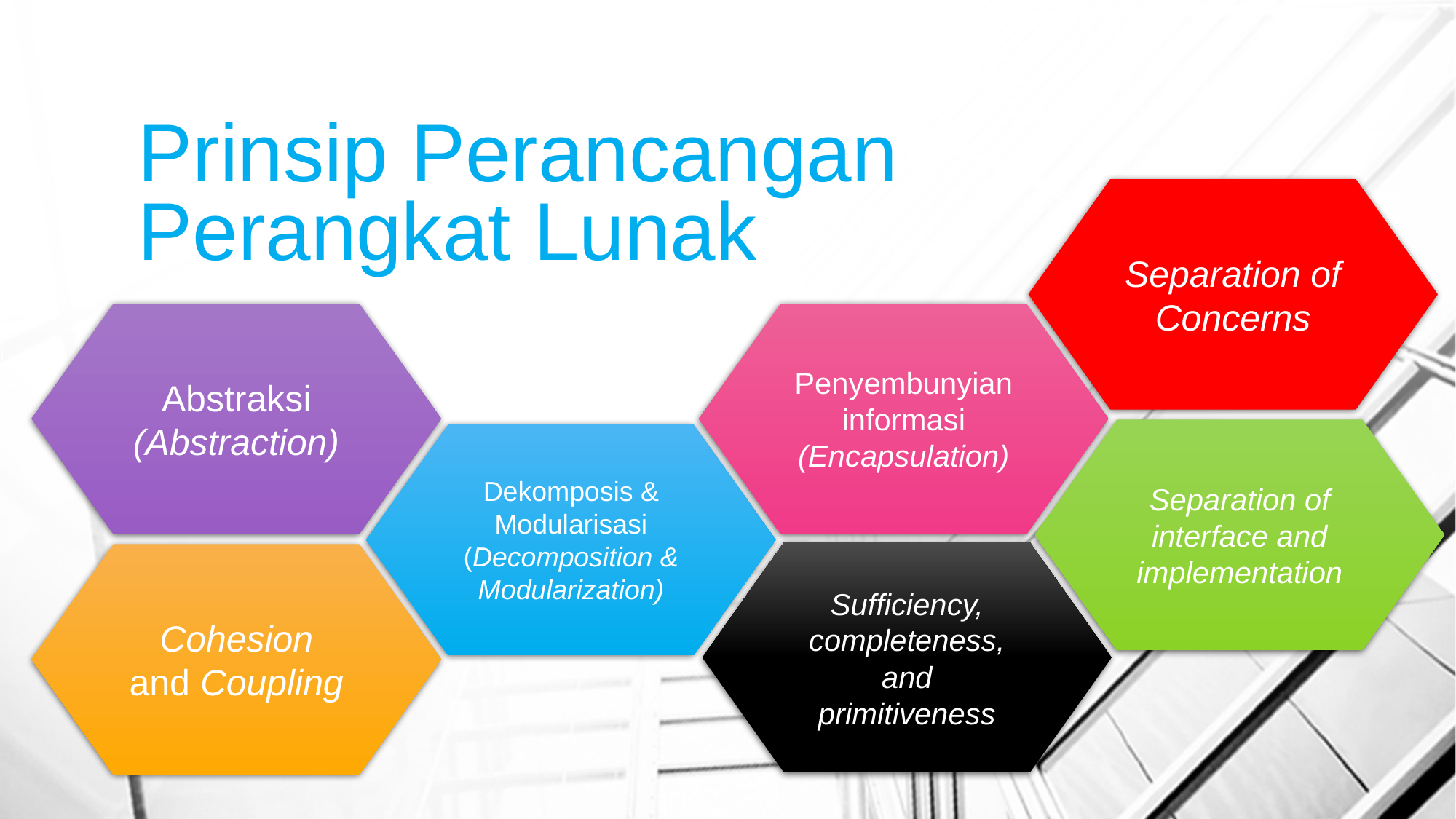

# Prinsip Perancangan Perangkat Lunak
Separation of Concerns
Abstraksi (Abstraction)
Penyembunyian informasi (Encapsulation)
Separation of interface and implementation
Dekomposis & Modularisasi (Decomposition & Modularization)
Sufficiency, completeness, and primitiveness
Cohesion and Coupling